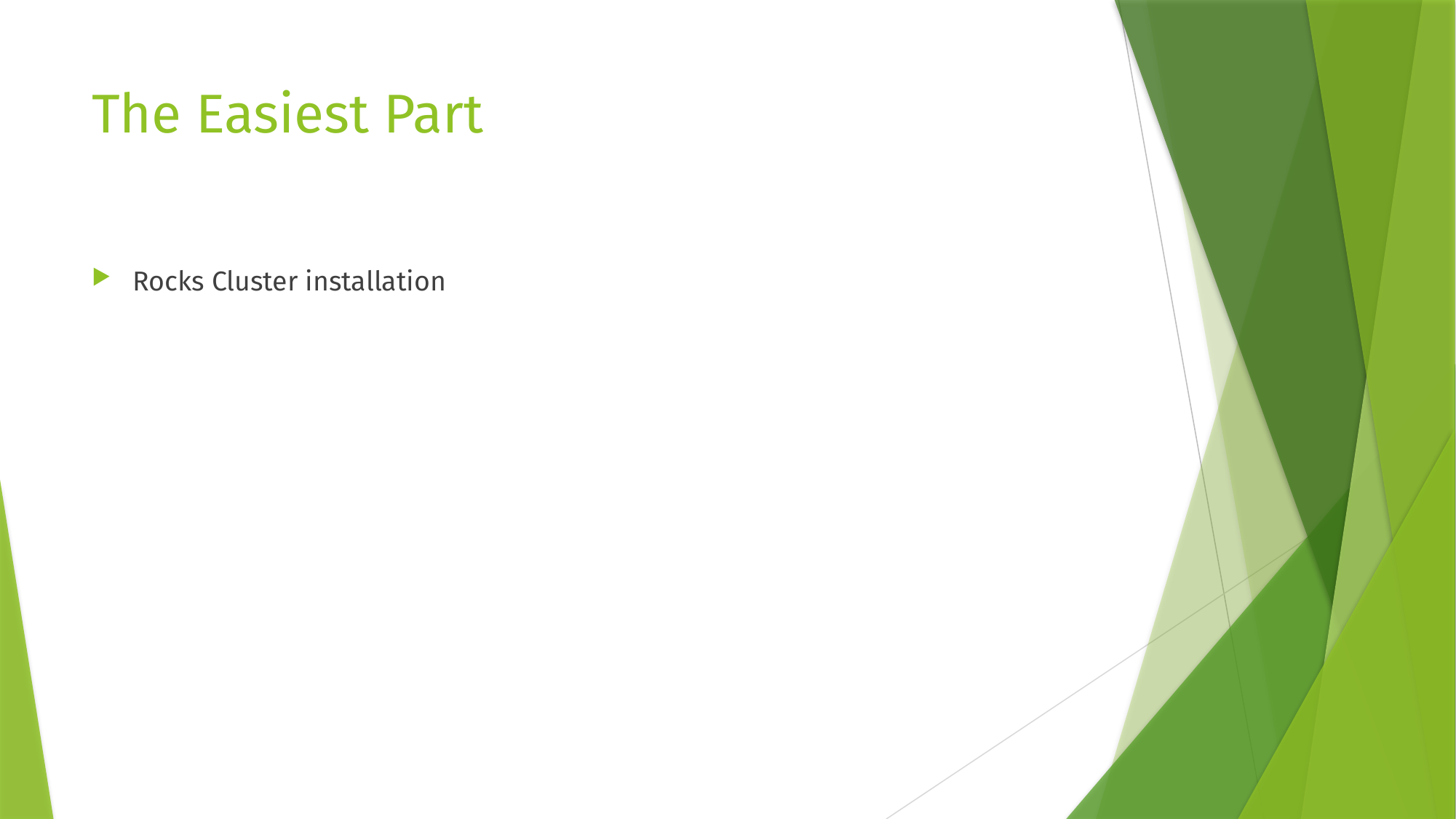

# The Easiest Part
Rocks Cluster installation